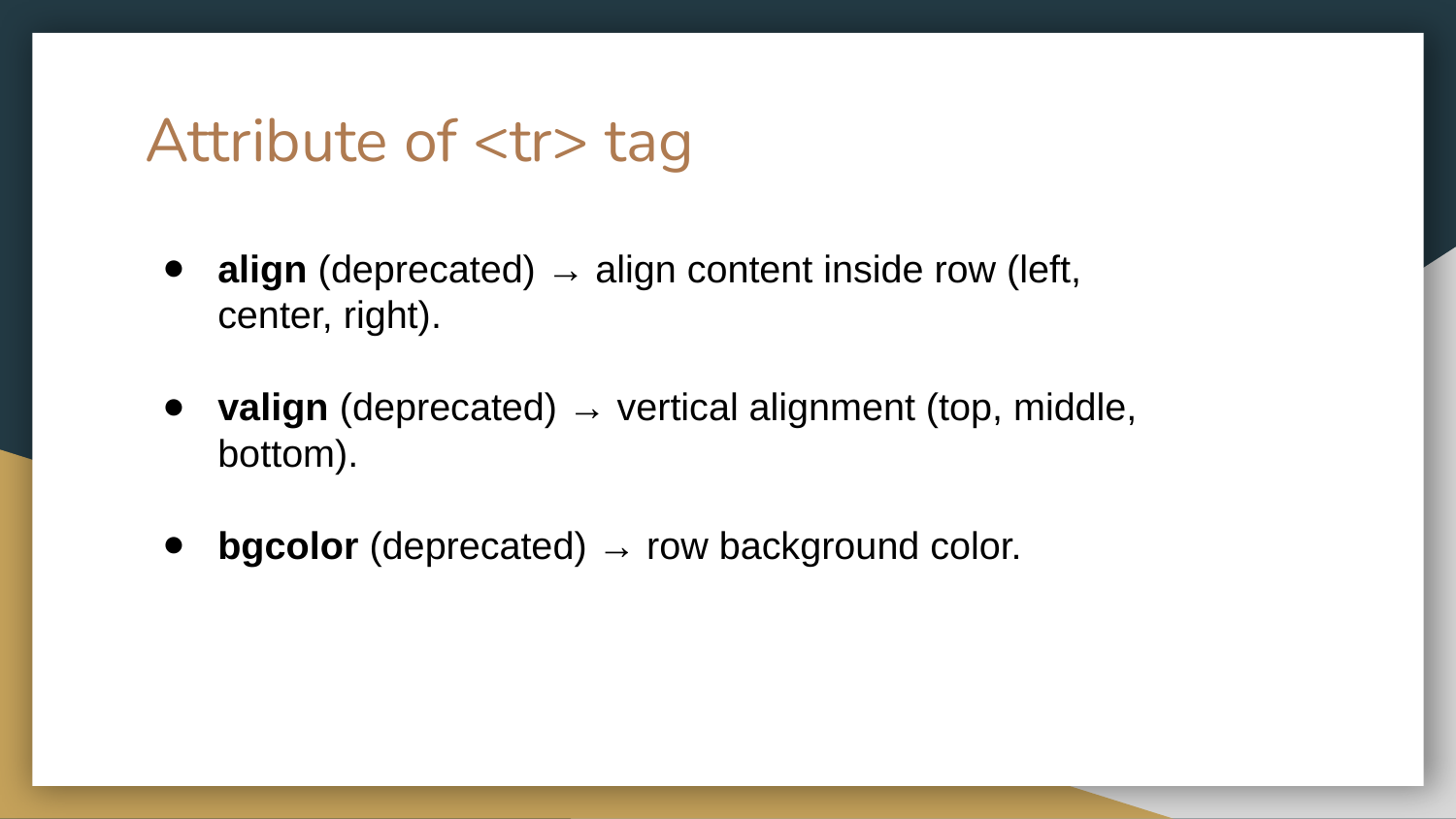

# Attribute of <tr> tag
align (deprecated) → align content inside row (left, center, right).
valign (deprecated) → vertical alignment (top, middle, bottom).
bgcolor (deprecated) → row background color.